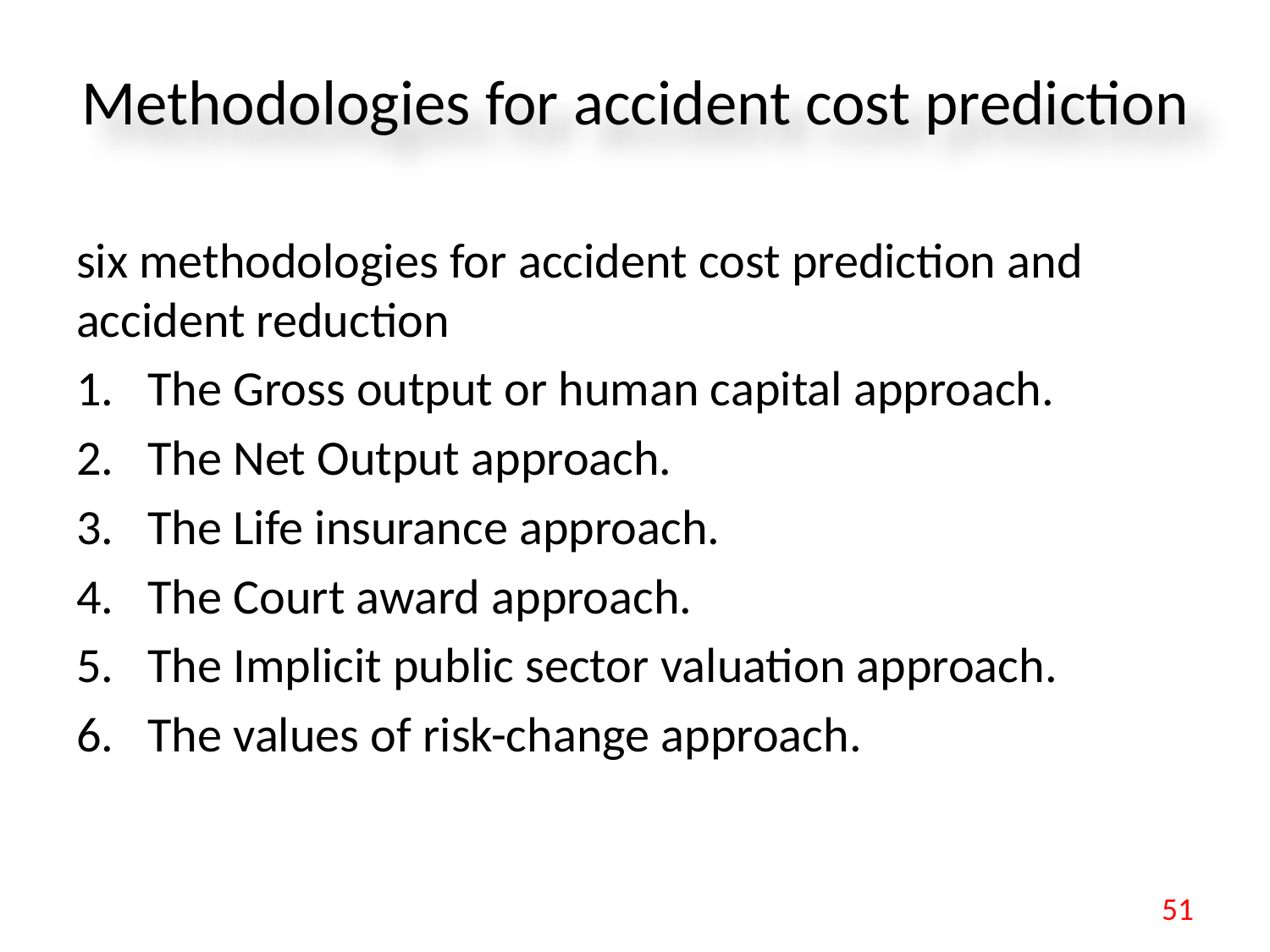

# Methodologies for accident cost prediction
six methodologies for accident cost prediction and accident reduction
The Gross output or human capital approach.
The Net Output approach.
The Life insurance approach.
The Court award approach.
The Implicit public sector valuation approach.
The values of risk-change approach.
51